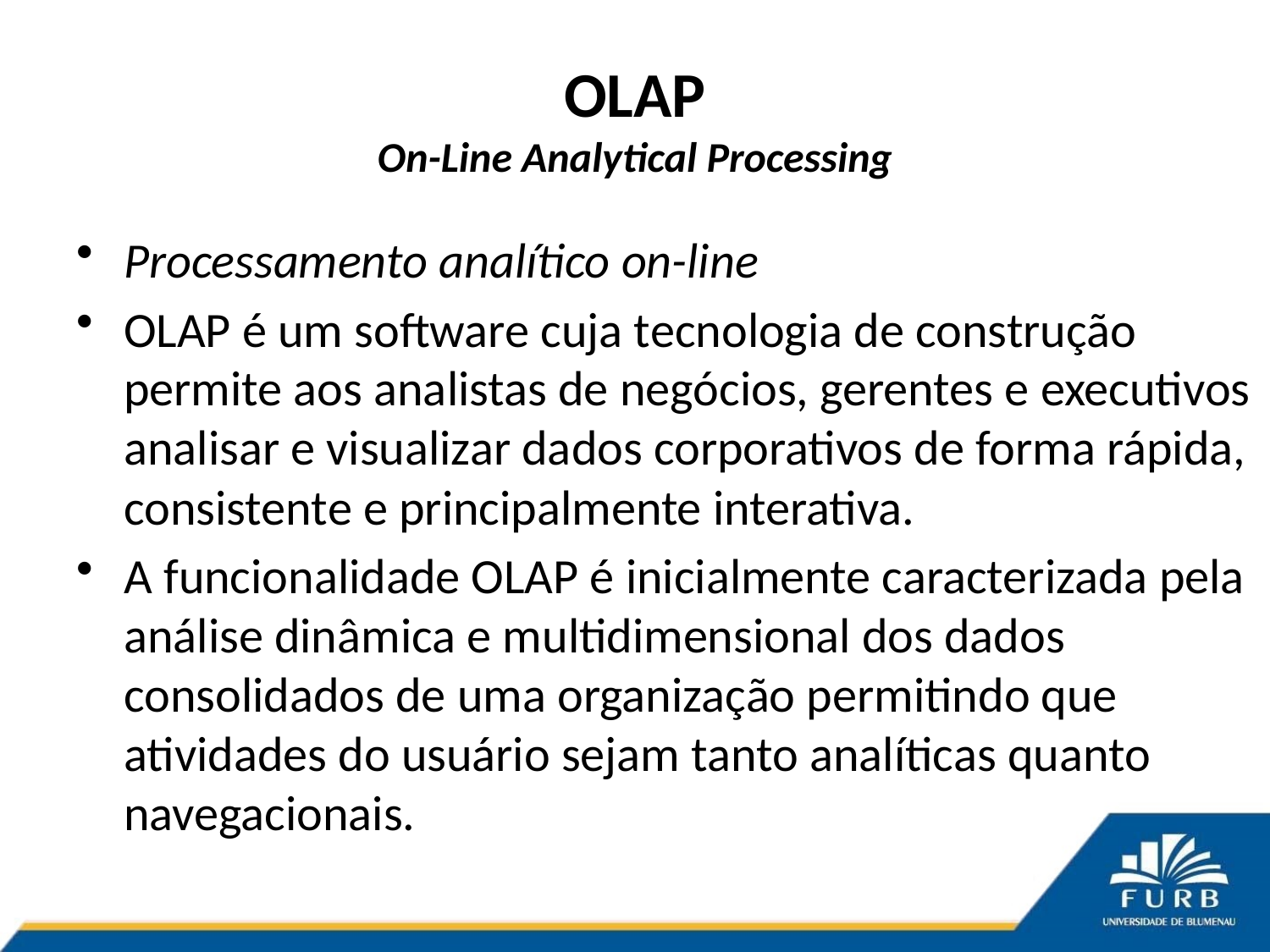

# OLAP On-Line Analytical Processing
Processamento analítico on-line
OLAP é um software cuja tecnologia de construção permite aos analistas de negócios, gerentes e executivos analisar e visualizar dados corporativos de forma rápida, consistente e principalmente interativa.
A funcionalidade OLAP é inicialmente caracterizada pela análise dinâmica e multidimensional dos dados consolidados de uma organização permitindo que atividades do usuário sejam tanto analíticas quanto navegacionais.